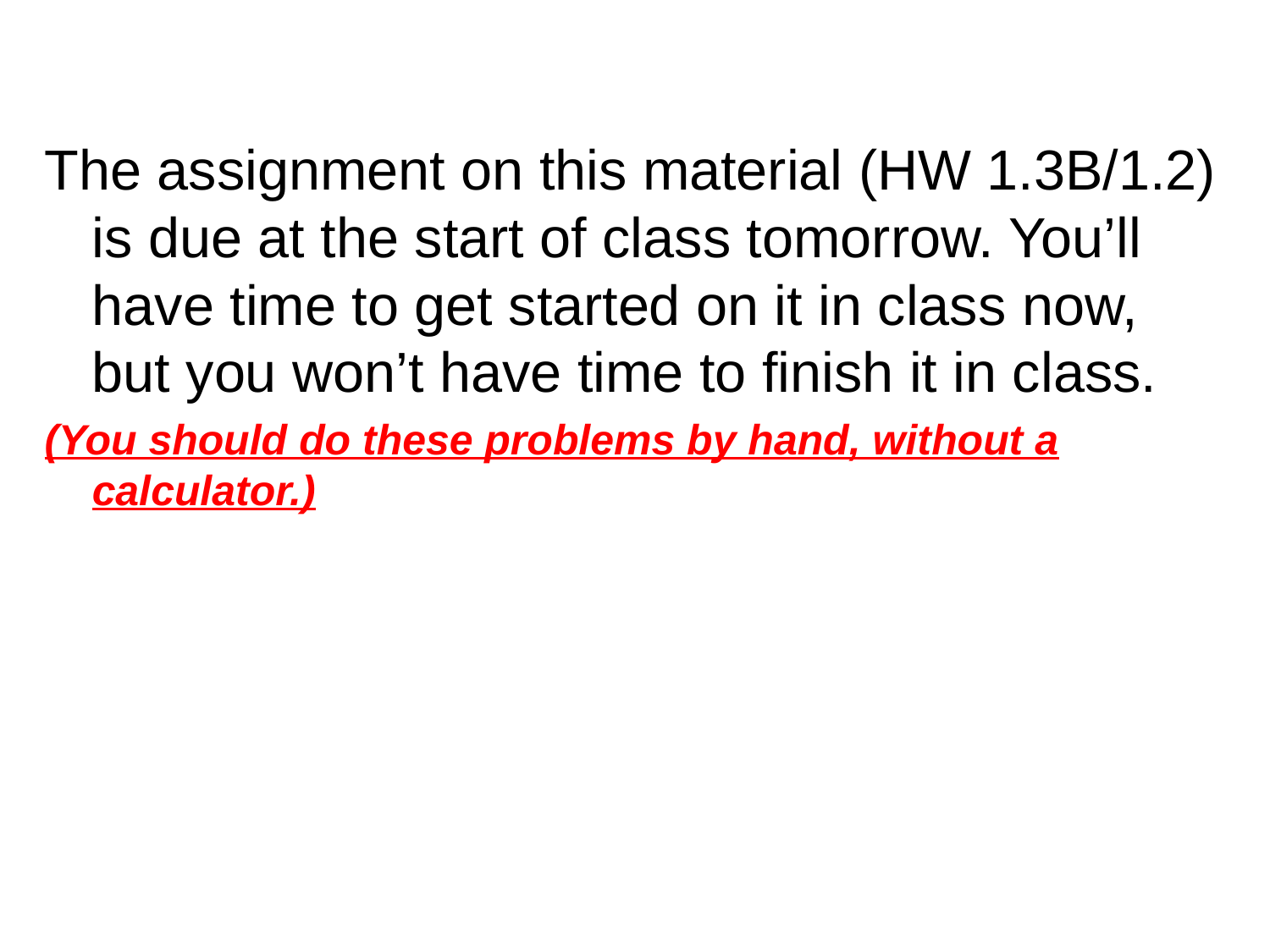

The assignment on this material (HW 1.3B/1.2) is due at the start of class tomorrow. You’ll have time to get started on it in class now, but you won’t have time to finish it in class.
(You should do these problems by hand, without a calculator.)